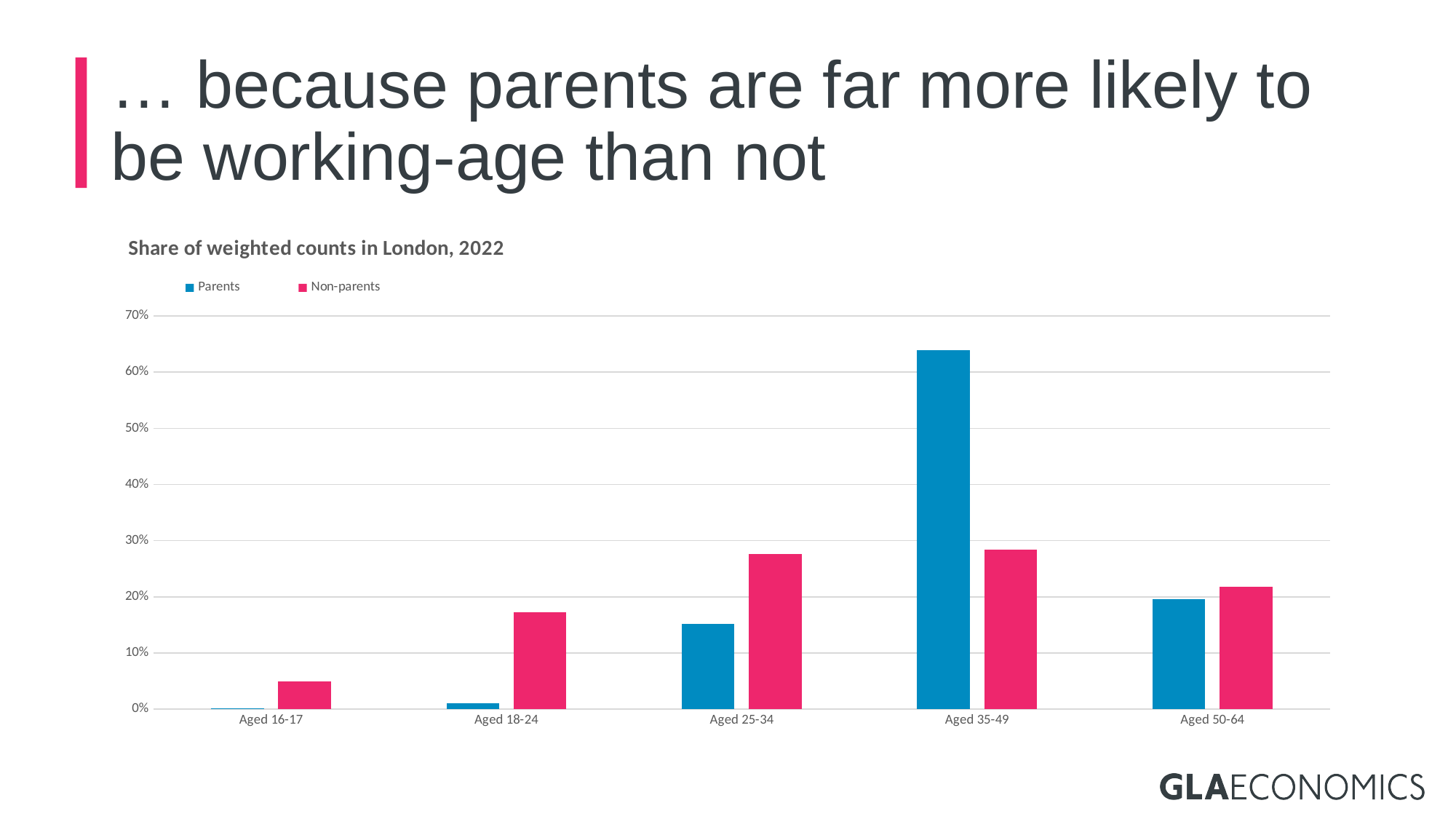

# … because parents are far more likely to be working-age than not

### Chart: Share of weighted counts in London, 2022

| Category | Parents | Non-parents |
|---|---|---|
| Aged 16-17 | 0.001337823434551639 | 0.05012308644373551 |
| Aged 18-24 | 0.011158236609669815 | 0.17207888715811484 |
| Aged 25-34 | 0.15190402620029492 | 0.27586283970074654 |
| Aged 35-49 | 0.6391479643052924 | 0.2836748551204822 |
| Aged 50-64 | 0.1964519494501912 | 0.21826033157692104 |